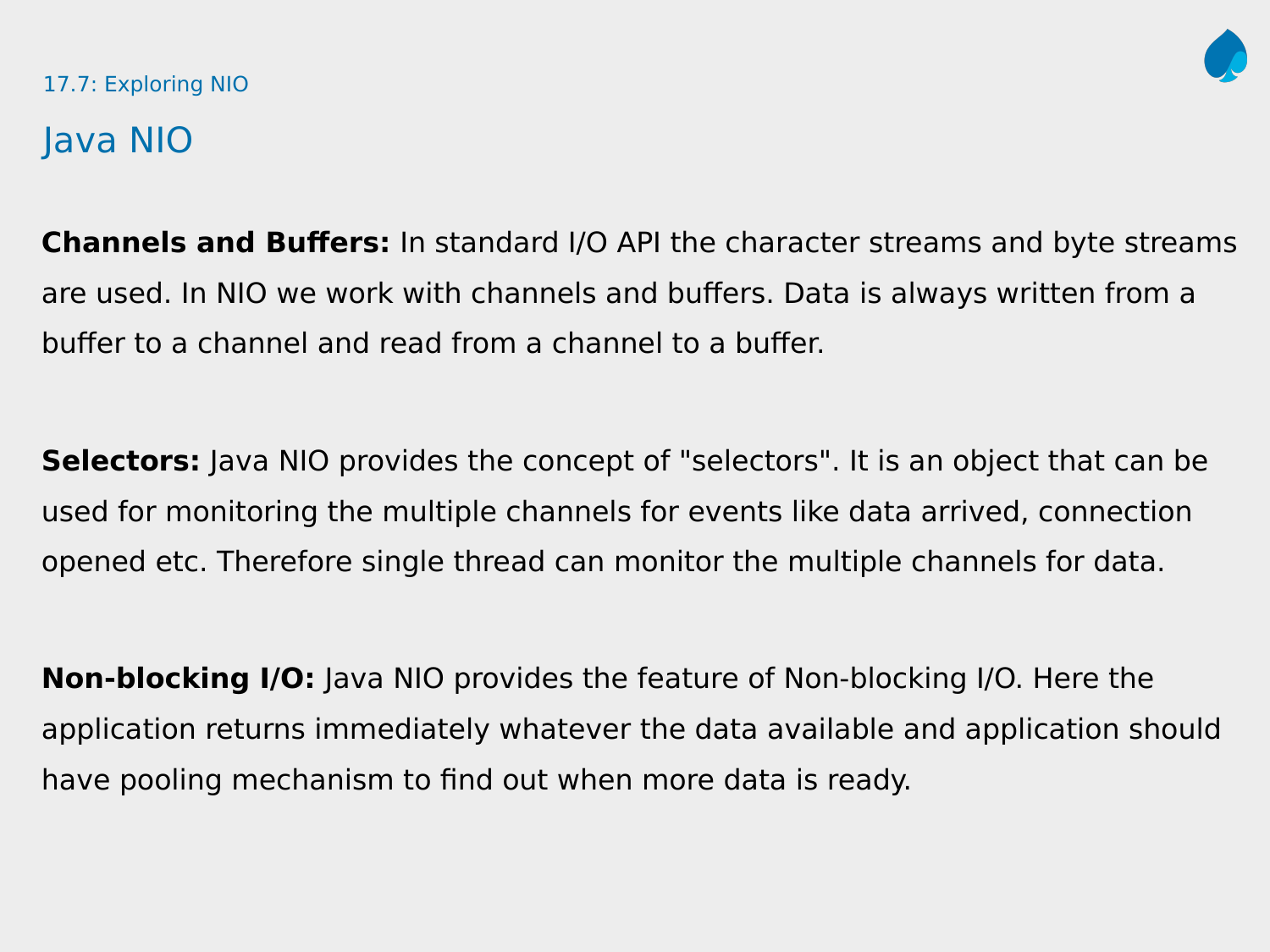

# 17.7: Exploring NIO Java NIO
Channels and Buffers: In standard I/O API the character streams and byte streams are used. In NIO we work with channels and buffers. Data is always written from a buffer to a channel and read from a channel to a buffer.

Selectors: Java NIO provides the concept of "selectors". It is an object that can be used for monitoring the multiple channels for events like data arrived, connection opened etc. Therefore single thread can monitor the multiple channels for data.

Non-blocking I/O: Java NIO provides the feature of Non-blocking I/O. Here the application returns immediately whatever the data available and application should have pooling mechanism to find out when more data is ready.